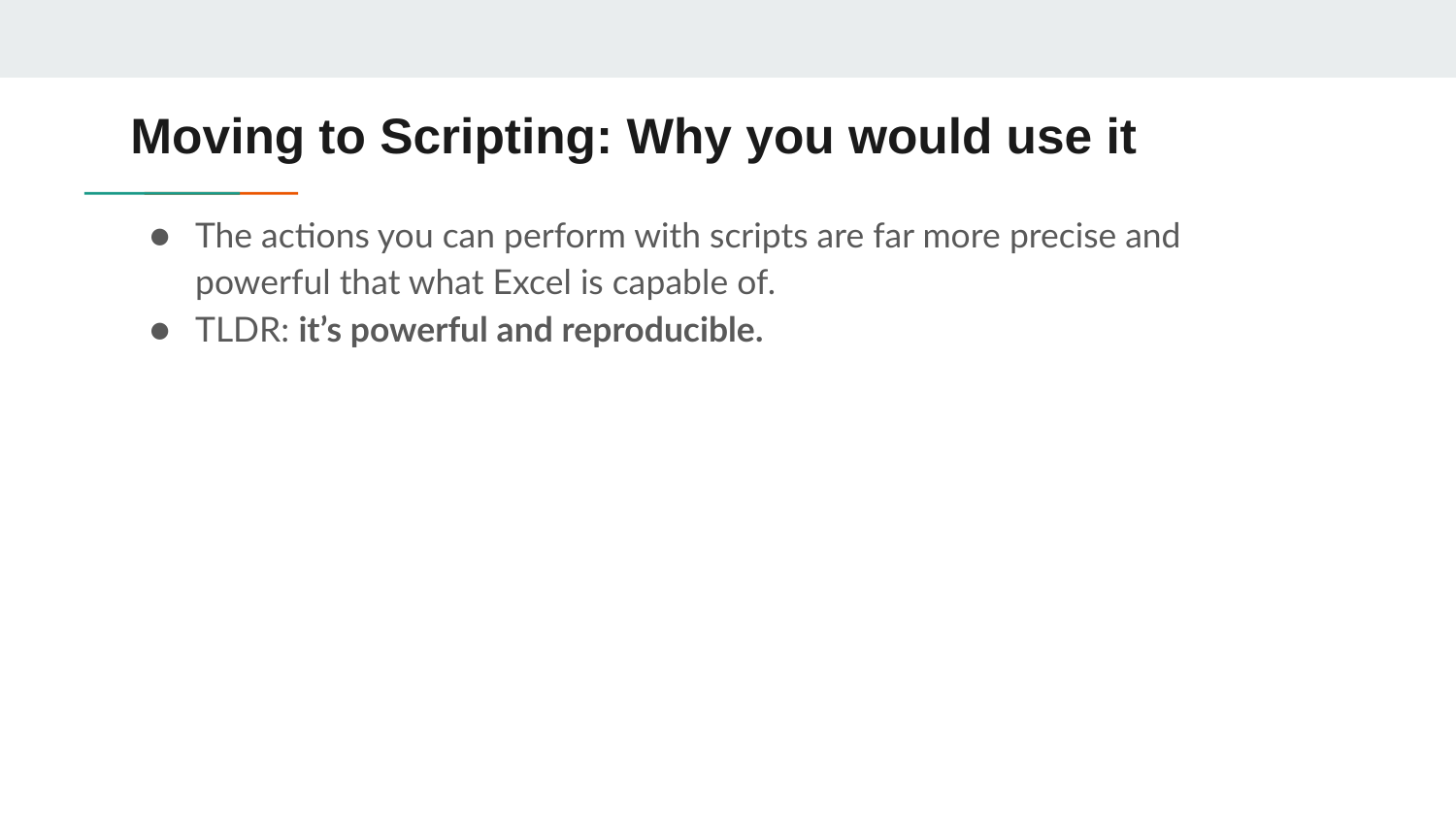

# Moving to Scripting: Why you would use it
The actions you can perform with scripts are far more precise and powerful that what Excel is capable of.
TLDR: it’s powerful and reproducible.